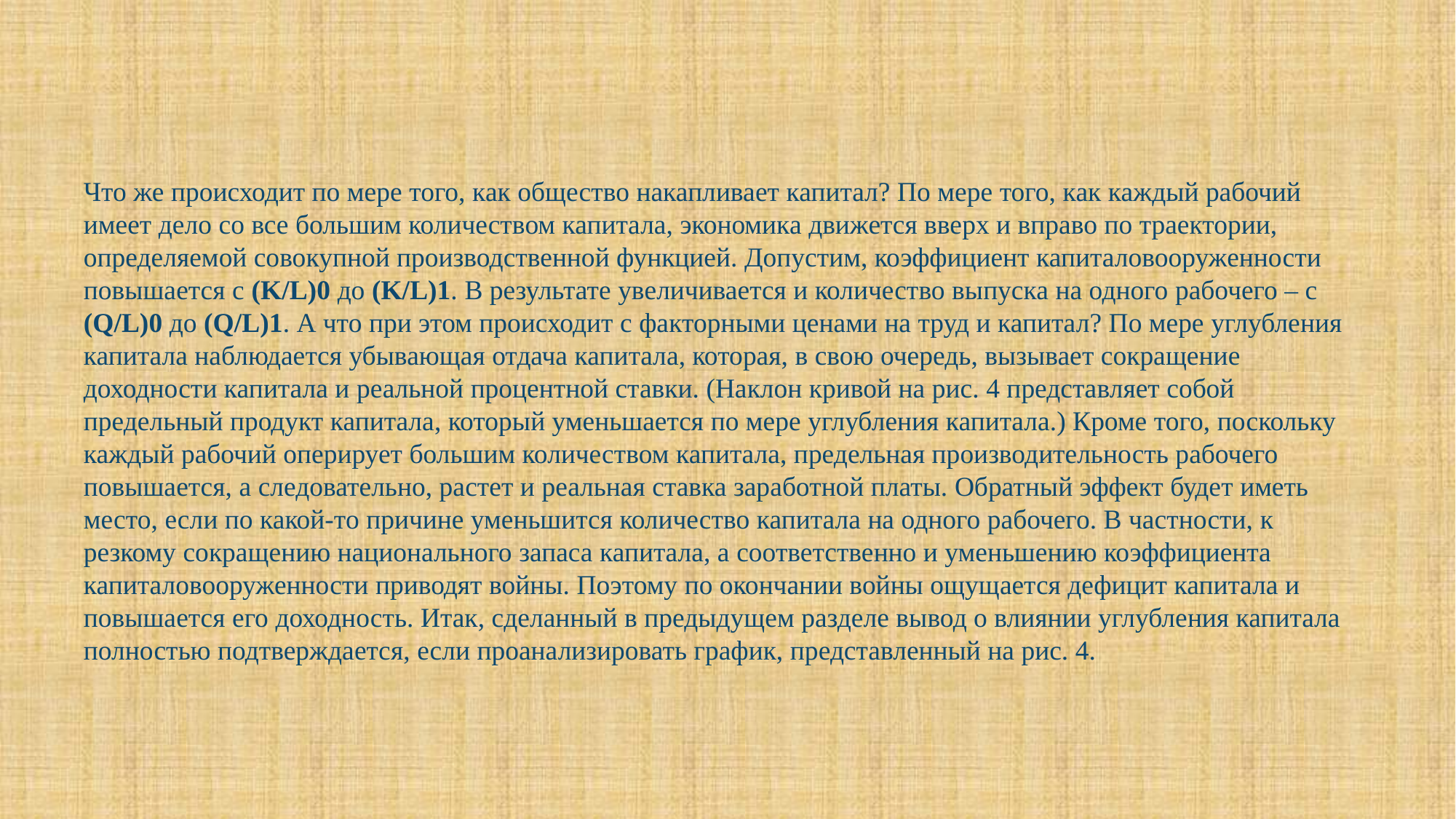

Что же происходит по мере того, как общество накапливает капитал? По мере того, как каждый рабочий имеет дело со все большим количеством капитала, экономика движется вверх и вправо по траектории, определяемой совокупной производственной функцией. Допустим, коэффициент капиталовооруженности повышается с (K/L)0 до (K/L)1. В результате увеличивается и количество выпуска на одного рабочего – с (Q/L)0 до (Q/L)1. А что при этом происходит с факторными ценами на труд и капитал? По мере углубления капитала наблюдается убывающая отдача капитала, которая, в свою очередь, вызывает сокращение доходности капитала и реальной процентной ставки. (Наклон кривой на рис. 4 представляет собой предельный продукт капитала, который уменьшается по мере углубления капитала.) Кроме того, поскольку каждый рабочий оперирует большим количеством капитала, предельная производительность рабочего повышается, а следовательно, растет и реальная ставка заработной платы. Обратный эффект будет иметь место, если по какой-то причине уменьшится количество капитала на одного рабочего. В частности, к резкому сокращению национального запаса капитала, а соответственно и уменьшению коэффициента капиталовооруженности приводят войны. Поэтому по окончании войны ощущается дефицит капитала и повышается его доходность. Итак, сделанный в предыдущем разделе вывод о влиянии углубления капитала полностью подтверждается, если проанализировать график, представленный на рис. 4.